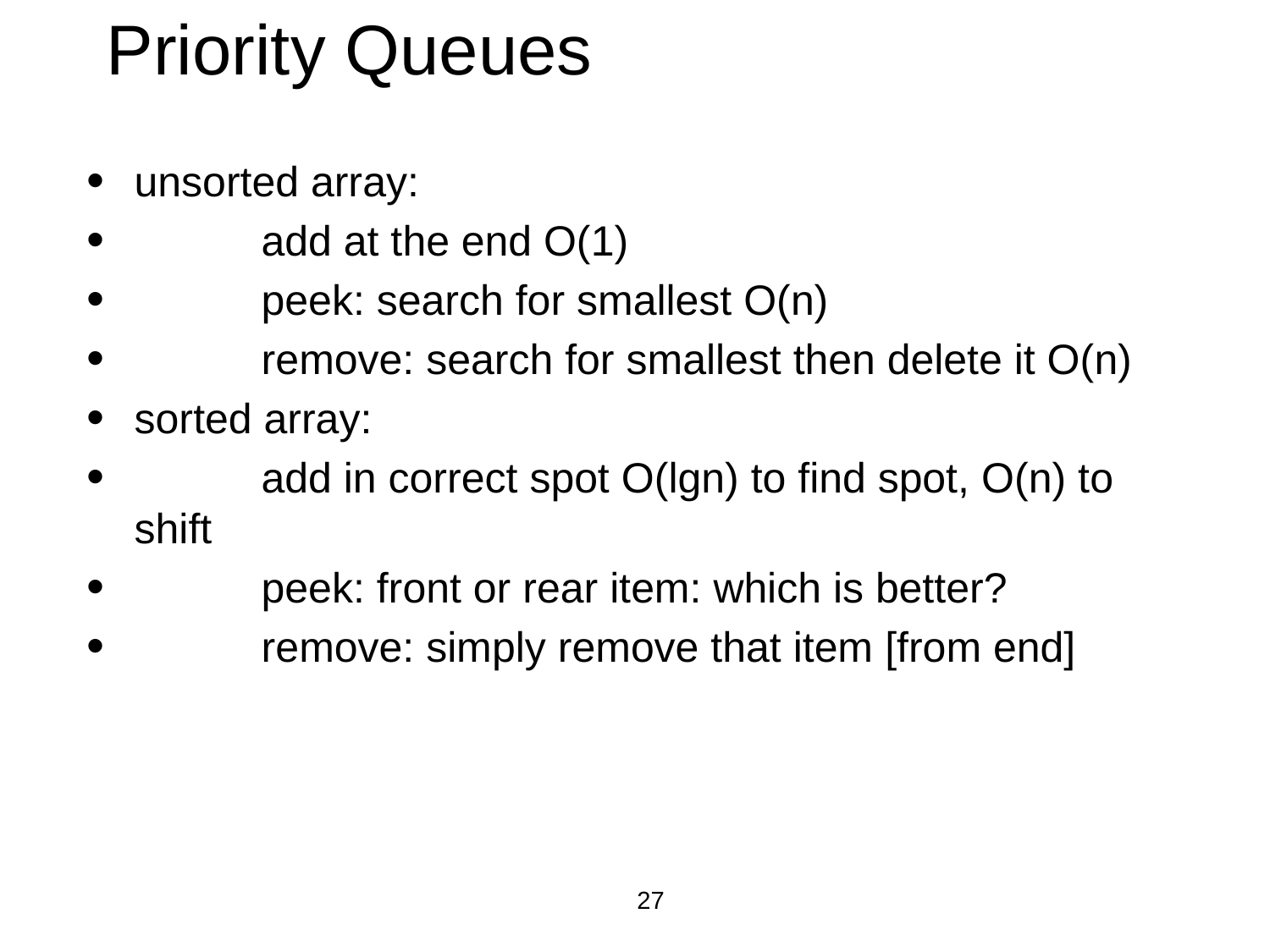

# Priority Queues
unsorted array:
	add at the end O(1)
	peek: search for smallest O(n)
	remove: search for smallest then delete it O(n)
sorted array:
	add in correct spot O(lgn) to find spot, O(n) to shift
	peek: front or rear item: which is better?
	remove: simply remove that item [from end]
27